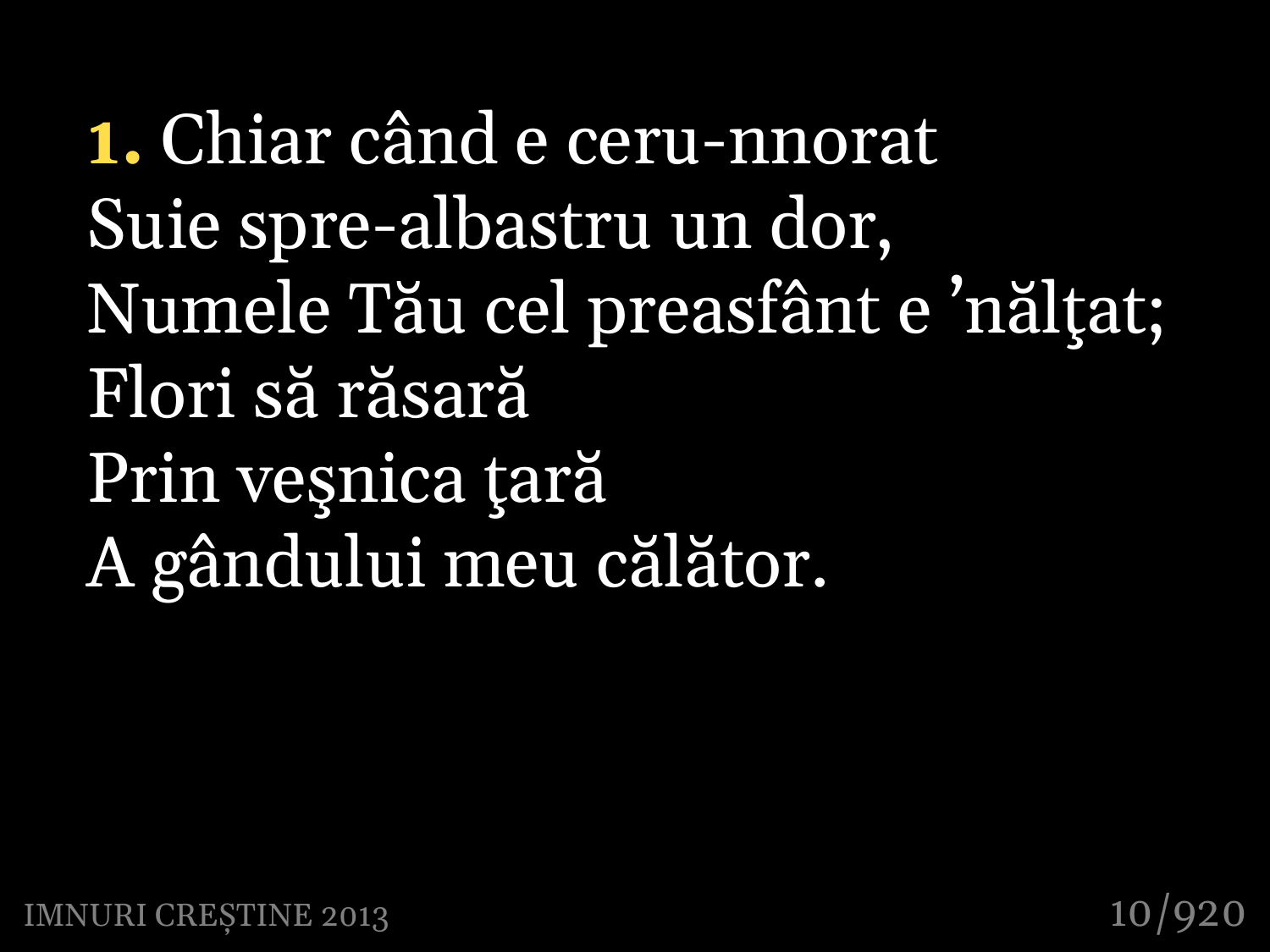

1. Chiar când e ceru-nnorat
Suie spre-albastru un dor,
Numele Tău cel preasfânt e ’nălţat;
Flori să răsară
Prin veşnica ţară
A gândului meu călător.
10/920
IMNURI CREȘTINE 2013